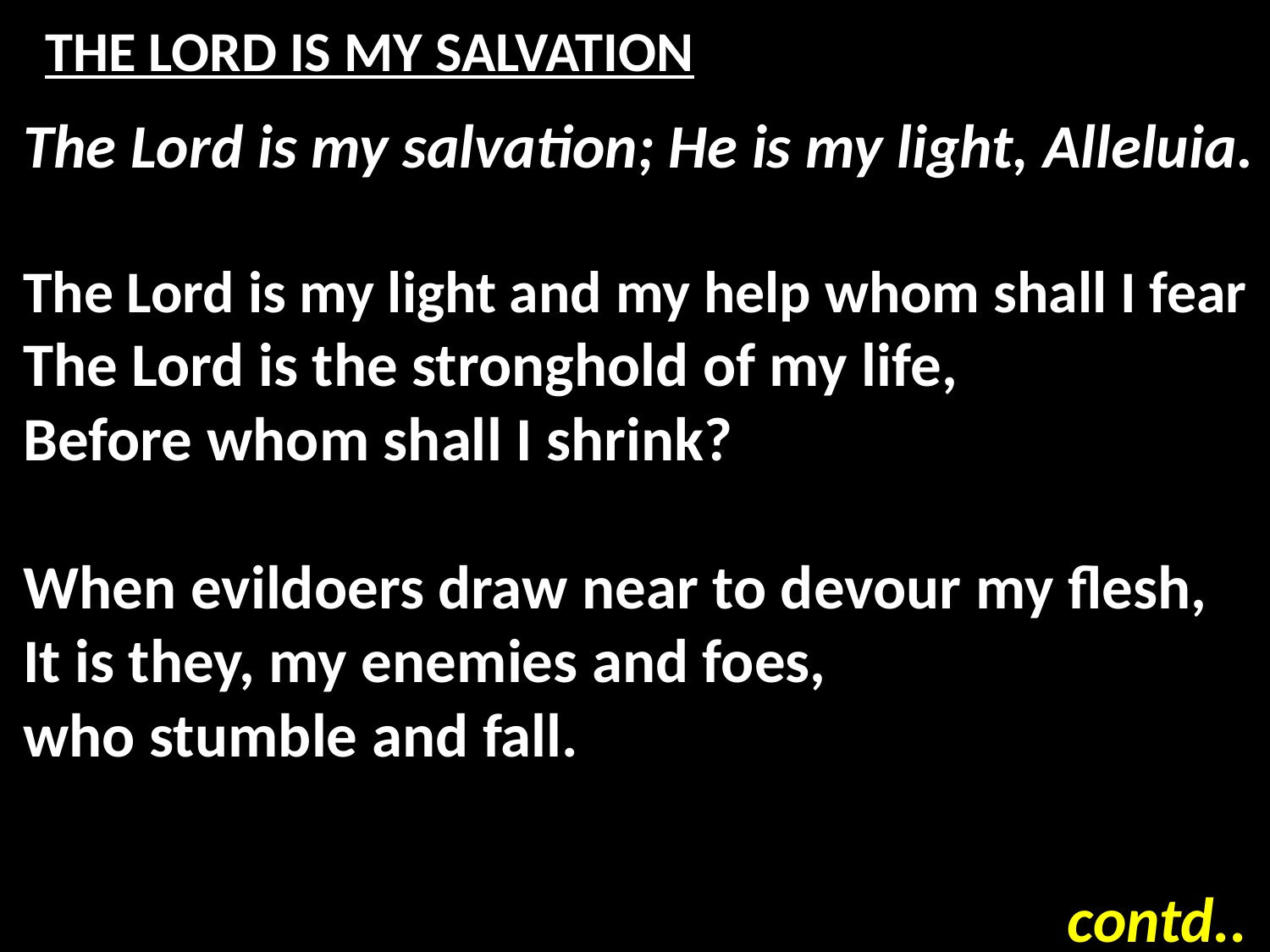

# THE LORD IS MY SALVATION
The Lord is my salvation; He is my light, Alleluia.

The Lord is my light and my help whom shall I fear
The Lord is the stronghold of my life,
Before whom shall I shrink?

When evildoers draw near to devour my flesh,
It is they, my enemies and foes,
who stumble and fall.
contd..